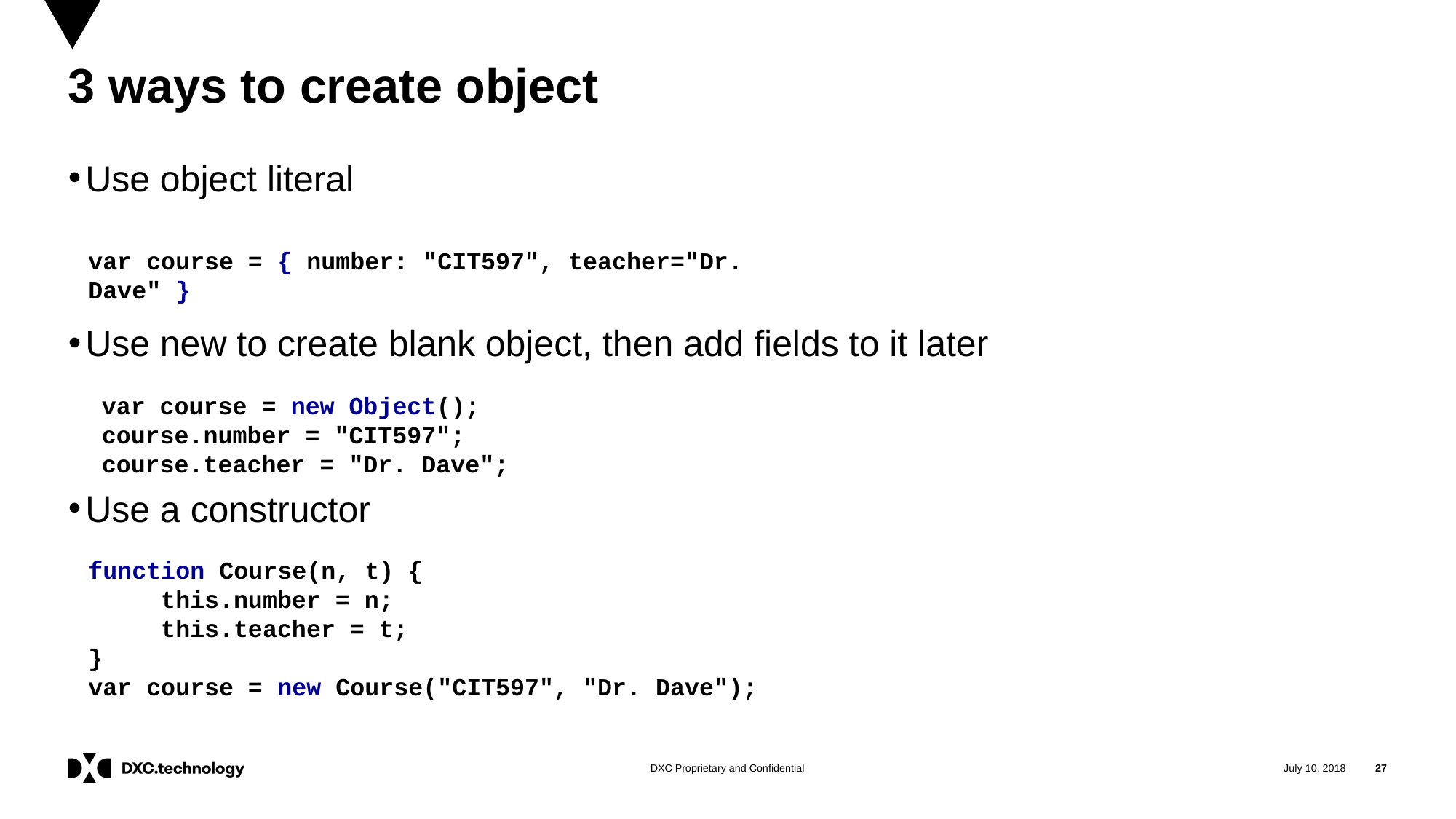

# 3 ways to create object
Use object literal

Use new to create blank object, then add fields to it later

Use a constructor

var course = { number: "CIT597", teacher="Dr. Dave" }
var course = new Object();
course.number = "CIT597";
course.teacher = "Dr. Dave";
function Course(n, t) {
     this.number = n;
     this.teacher = t;
}
var course = new Course("CIT597", "Dr. Dave");